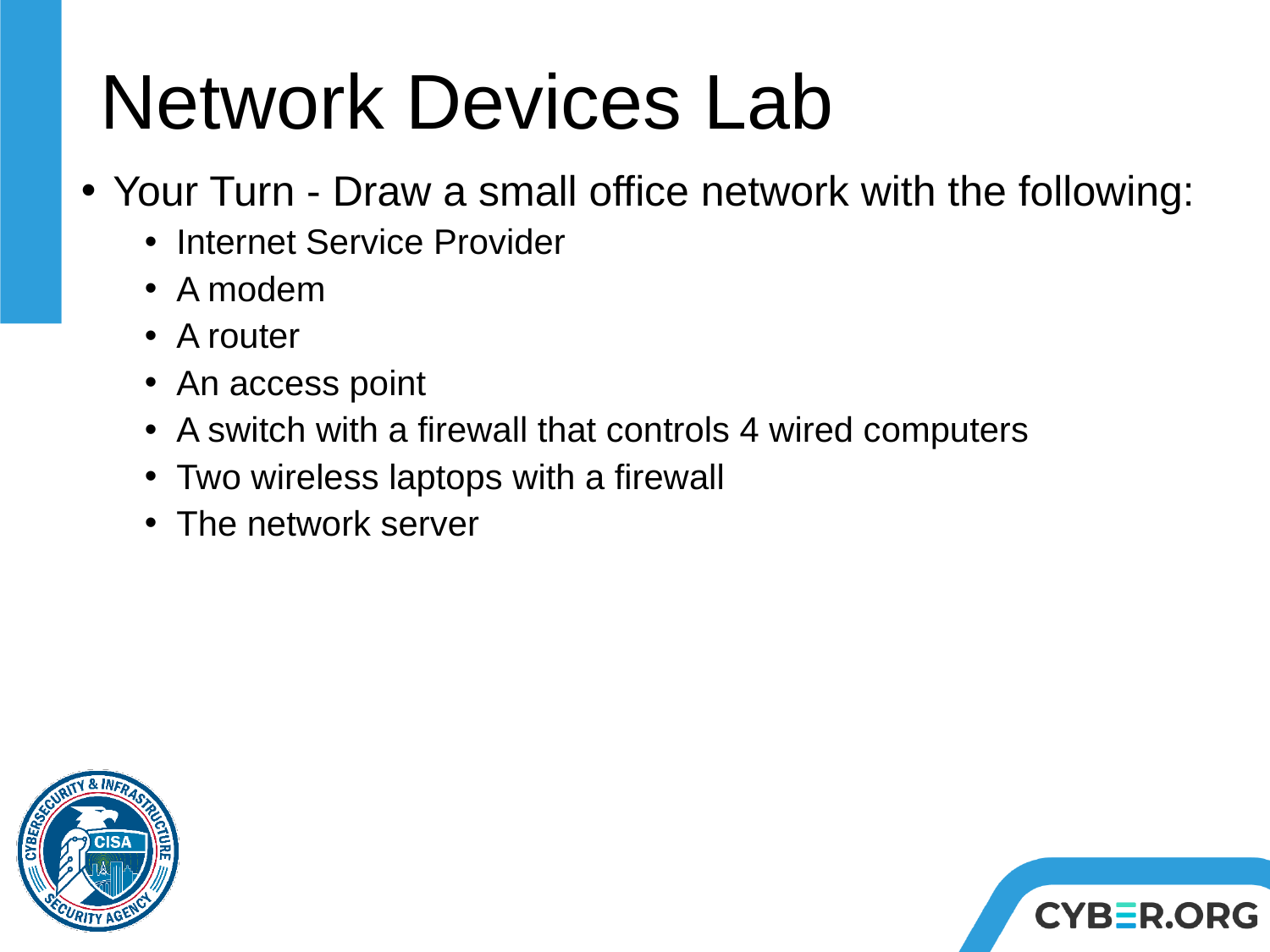

# Network Devices Lab
Your Turn - Draw a small office network with the following:
Internet Service Provider
A modem
A router
An access point
A switch with a firewall that controls 4 wired computers
Two wireless laptops with a firewall
The network server